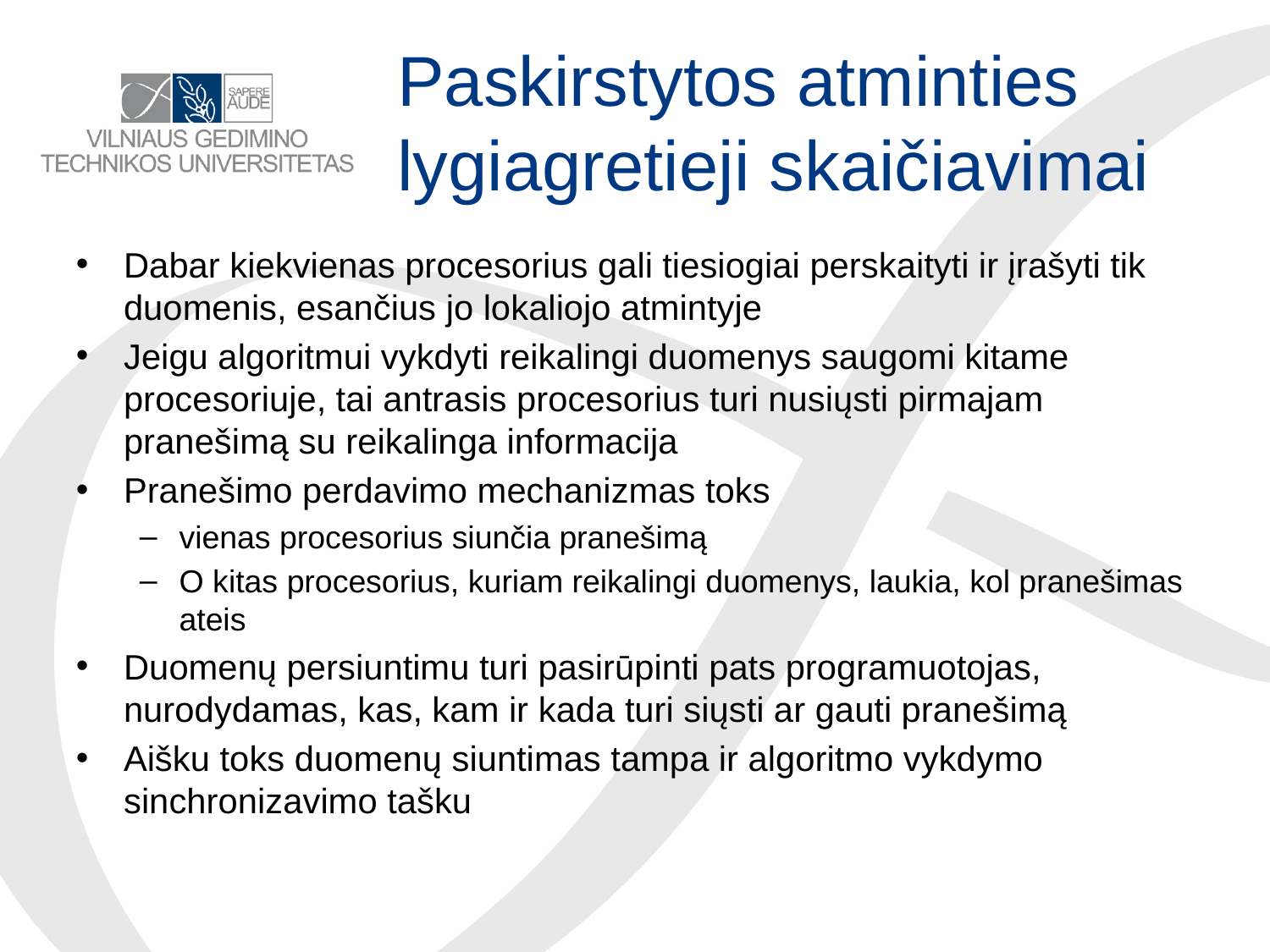

# Paskirstytos atminties lygiagretieji skaičiavimai
Dabar kiekvienas procesorius gali tiesiogiai perskaityti ir įrašyti tik duomenis, esančius jo lokaliojo atmintyje
Jeigu algoritmui vykdyti reikalingi duomenys saugomi kitame procesoriuje, tai antrasis procesorius turi nusiųsti pirmajam pranešimą su reikalinga informacija
Pranešimo perdavimo mechanizmas toks
vienas procesorius siunčia pranešimą
O kitas procesorius, kuriam reikalingi duomenys, laukia, kol pranešimas ateis
Duomenų persiuntimu turi pasirūpinti pats programuotojas, nurodydamas, kas, kam ir kada turi siųsti ar gauti pranešimą
Aišku toks duomenų siuntimas tampa ir algoritmo vykdymo sinchronizavimo tašku